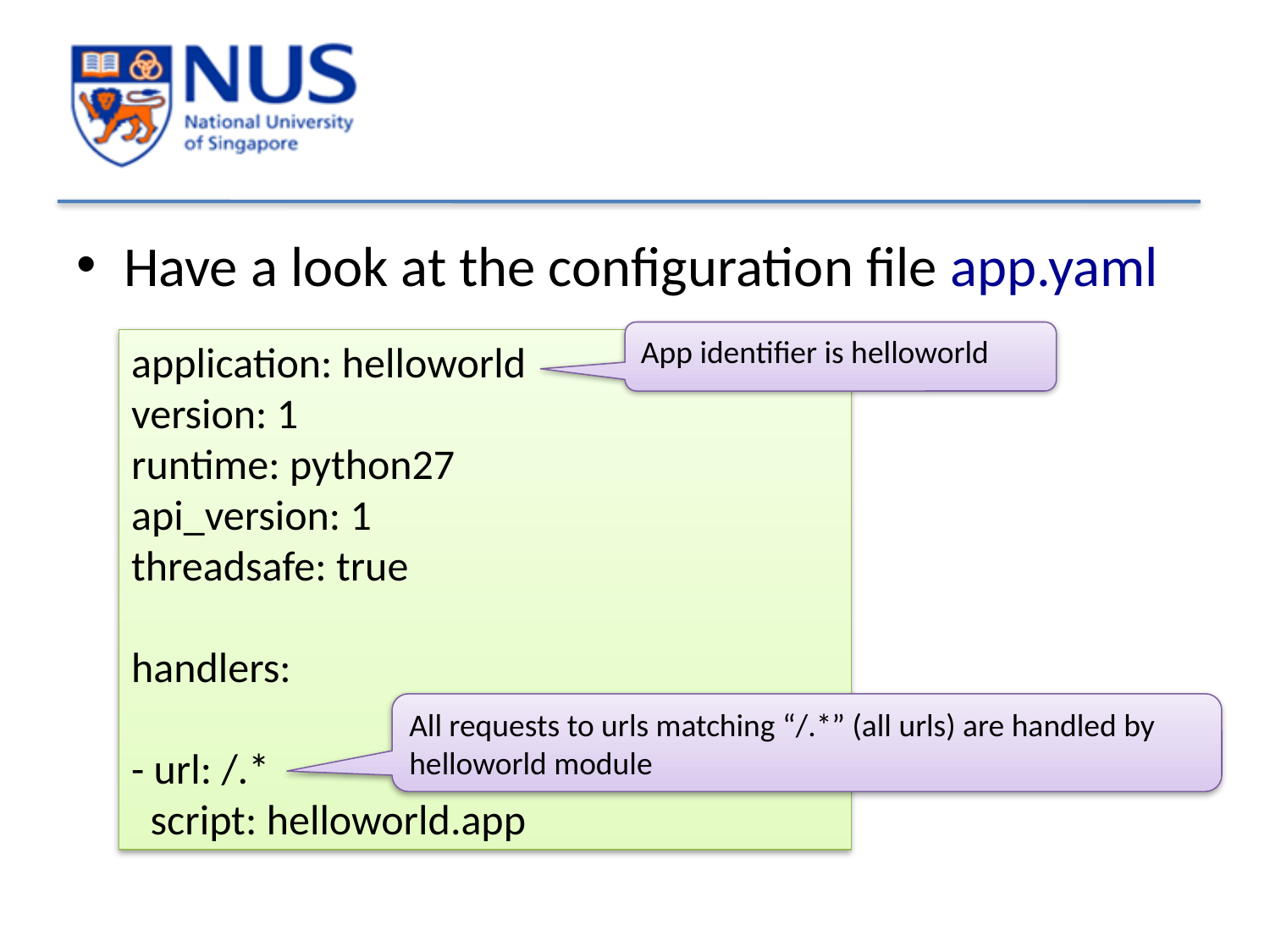

#
Have a look at the configuration file app.yaml
App identifier is helloworld
application: helloworld
version: 1
runtime: python27
api_version: 1
threadsafe: true

handlers:

- url: /.*
  script: helloworld.app
All requests to urls matching “/.*” (all urls) are handled by
helloworld module